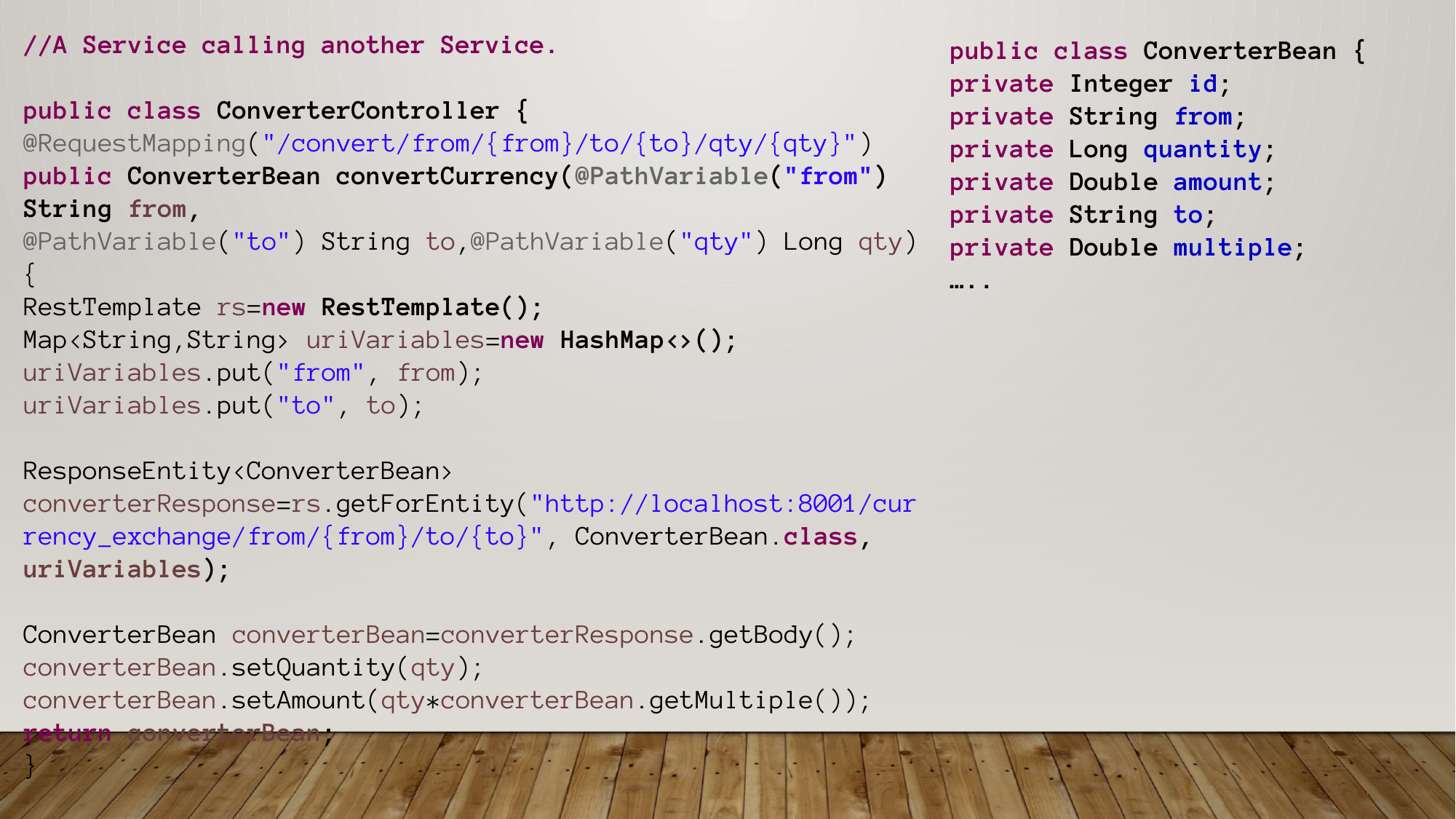

//A Service calling another Service.

public class ConverterController {
@RequestMapping("/convert/from/{from}/to/{to}/qty/{qty}")
public ConverterBean convertCurrency(@PathVariable("from") String from,
@PathVariable("to") String to,@PathVariable("qty") Long qty)
{
RestTemplate rs=new RestTemplate();
Map<String,String> uriVariables=new HashMap<>();
uriVariables.put("from", from);
uriVariables.put("to", to);

ResponseEntity<ConverterBean> converterResponse=rs.getForEntity("http://localhost:8001/currency_exchange/from/{from}/to/{to}", ConverterBean.class, uriVariables);

ConverterBean converterBean=converterResponse.getBody();
converterBean.setQuantity(qty);
converterBean.setAmount(qty*converterBean.getMultiple());
return converterBean;
}
public class ConverterBean {
private Integer id;
private String from;
private Long quantity;
private Double amount;
private String to;
private Double multiple;
…..